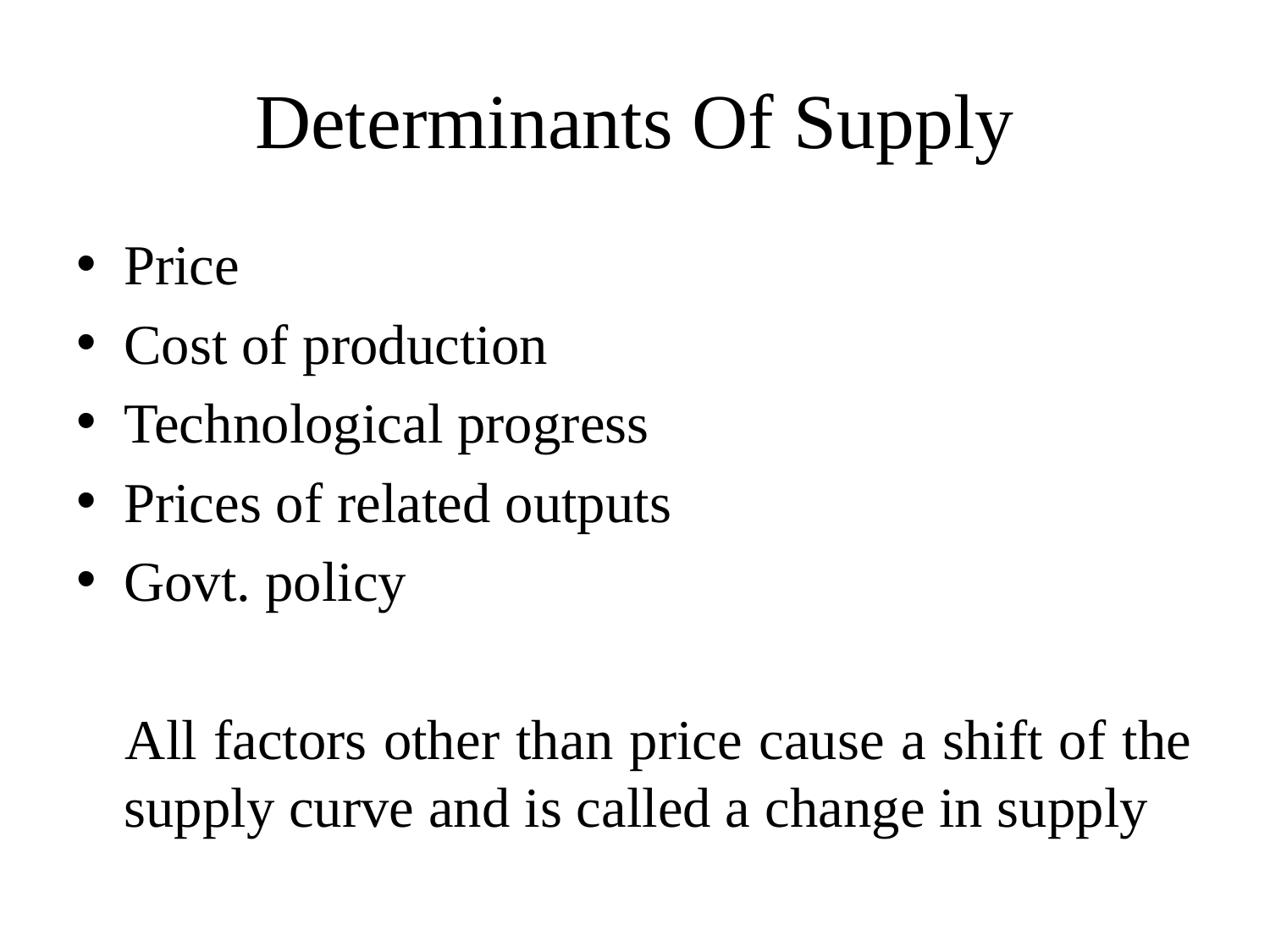

# Determinants Of Supply
Price
Cost of production
Technological progress
Prices of related outputs
Govt. policy

   All factors other than price cause a shift of the supply curve and is called a change in supply